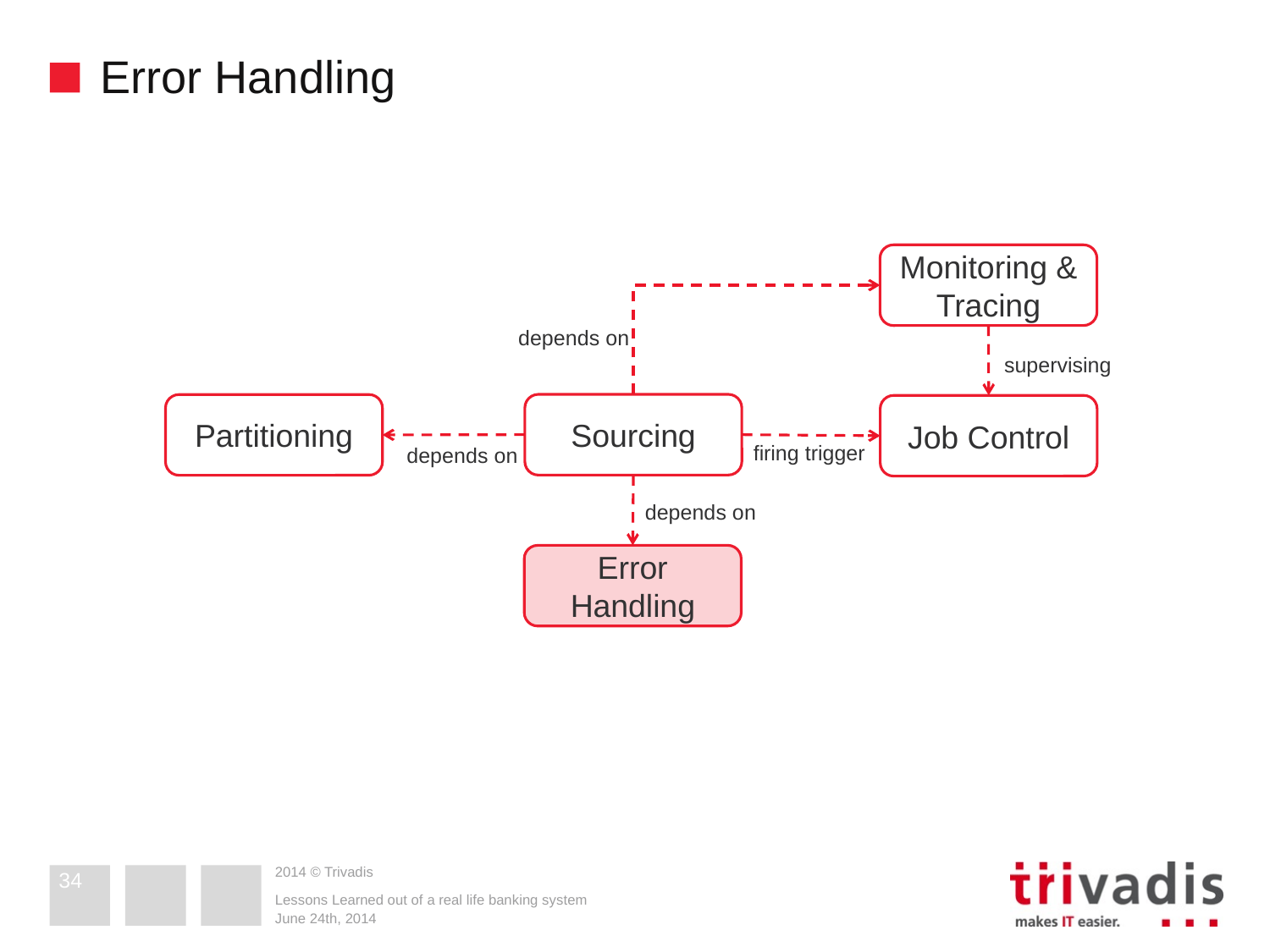

# Error Handling
Monitoring & Tracing
depends on
supervising
Sourcing
Partitioning
Job Control
firing trigger
depends on
depends on
Error Handling
34
Lessons Learned out of a real life banking system
June 24th, 2014